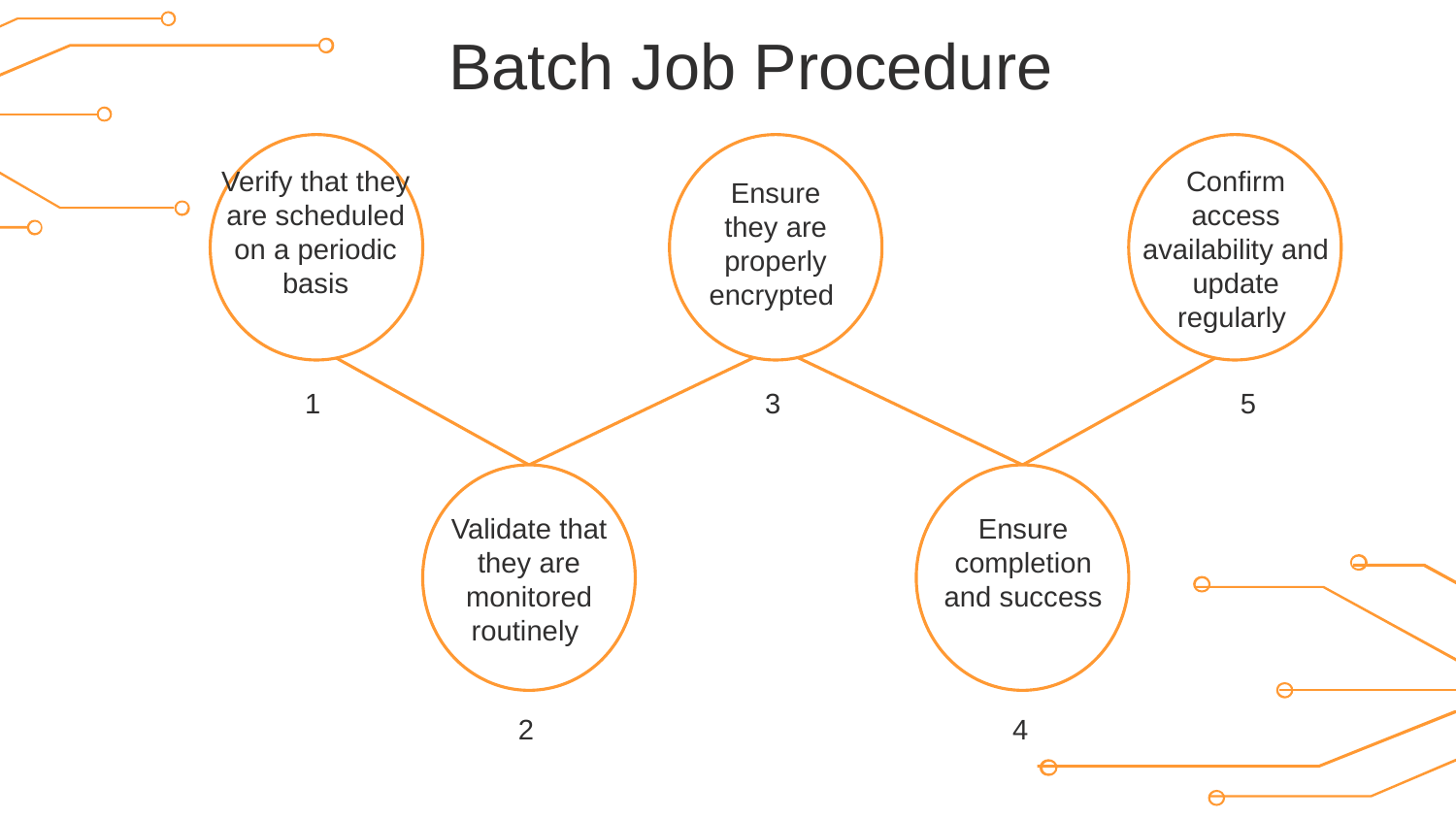

# Batch Job Procedure

Verify that they are scheduled on a periodic basis
Confirm access availability and update regularly
Ensure they are properly encrypted
1
3
5
Validate that they are monitored routinely
Ensure completion and success

2
4